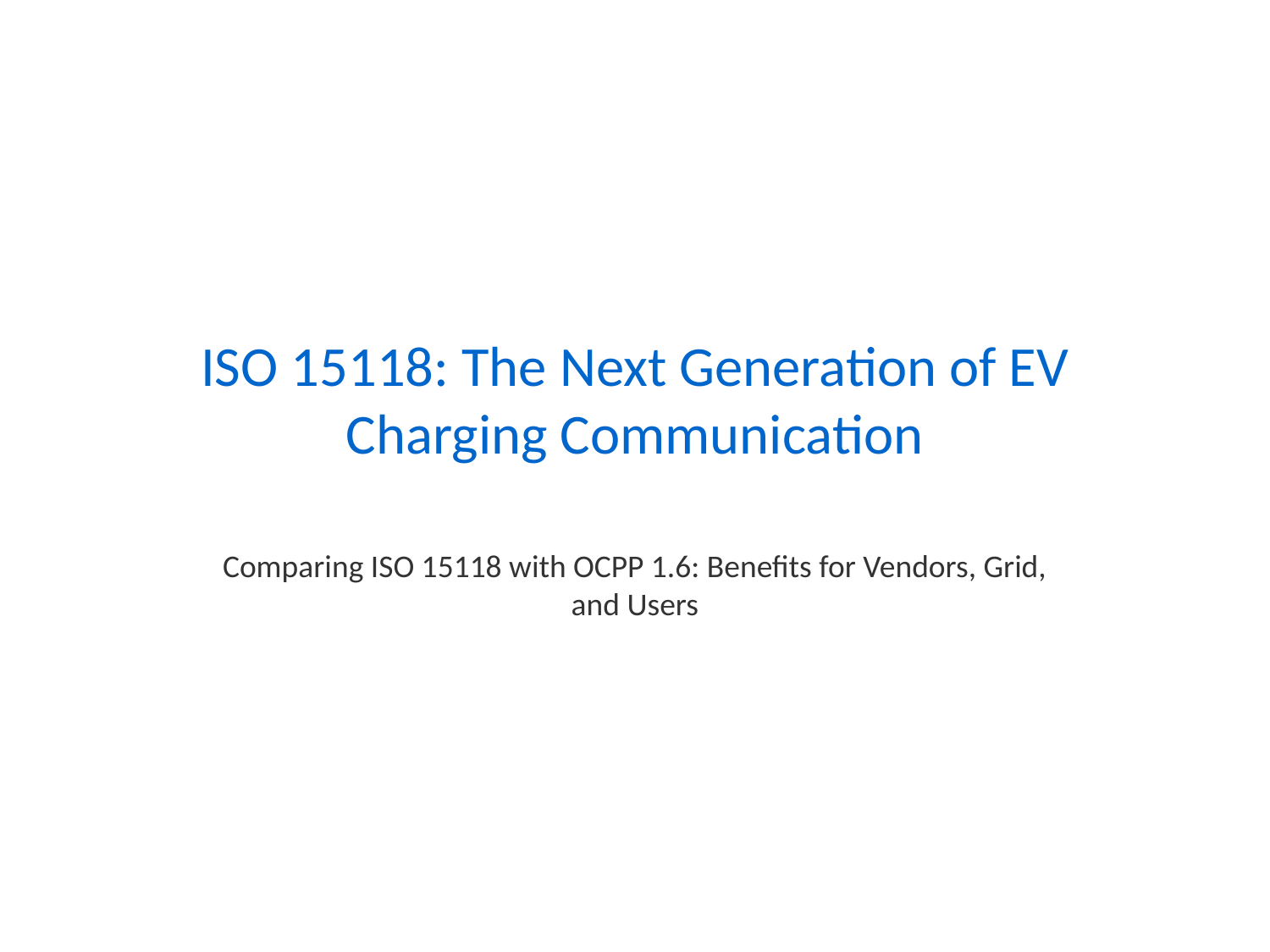

# ISO 15118: The Next Generation of EV Charging Communication
Comparing ISO 15118 with OCPP 1.6: Benefits for Vendors, Grid, and Users